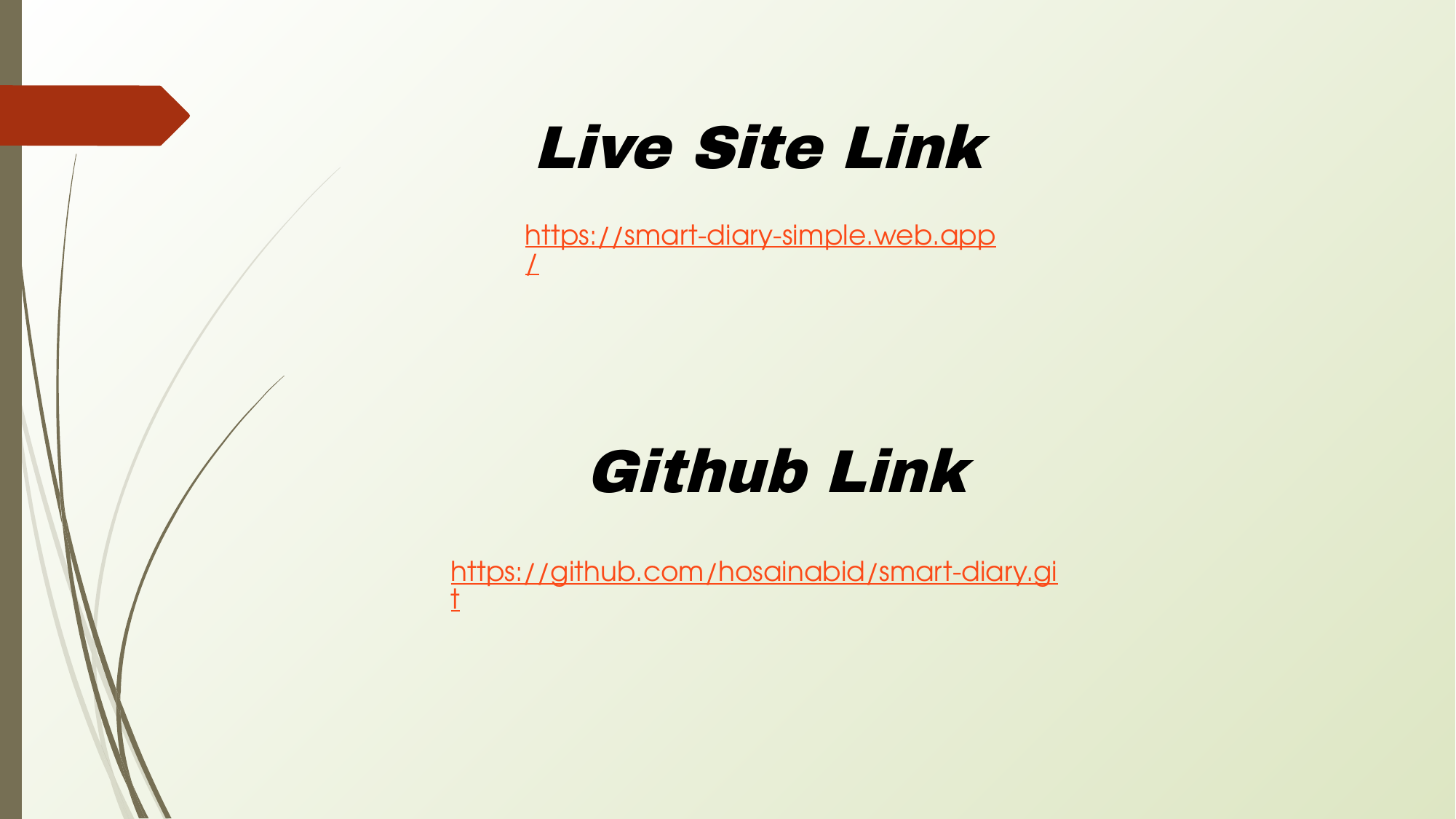

Live Site Link
https://smart-diary-simple.web.app/
Github Link
https://github.com/hosainabid/smart-diary.git